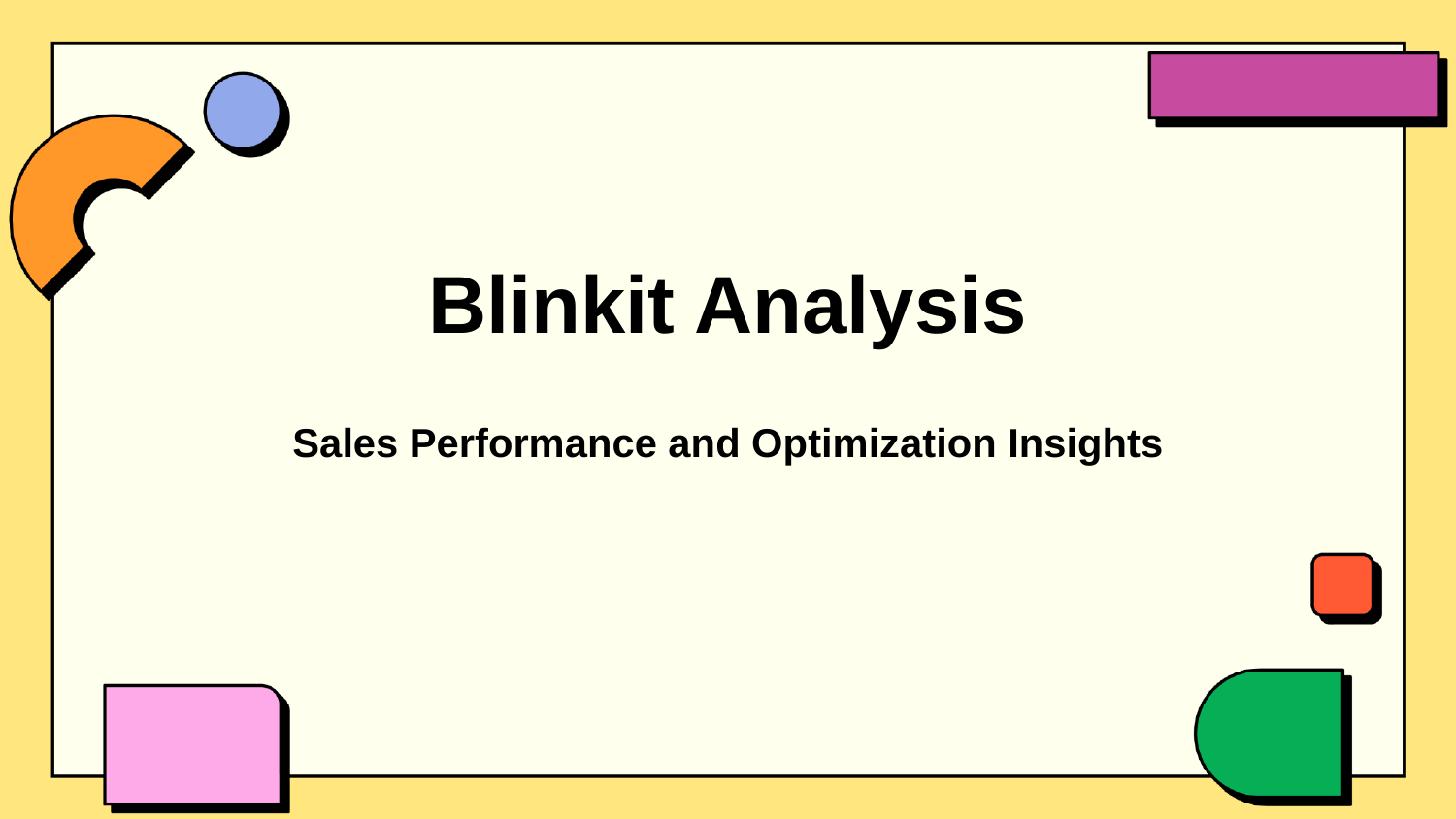

Blinkit Analysis
Sales Performance and Optimization Insights